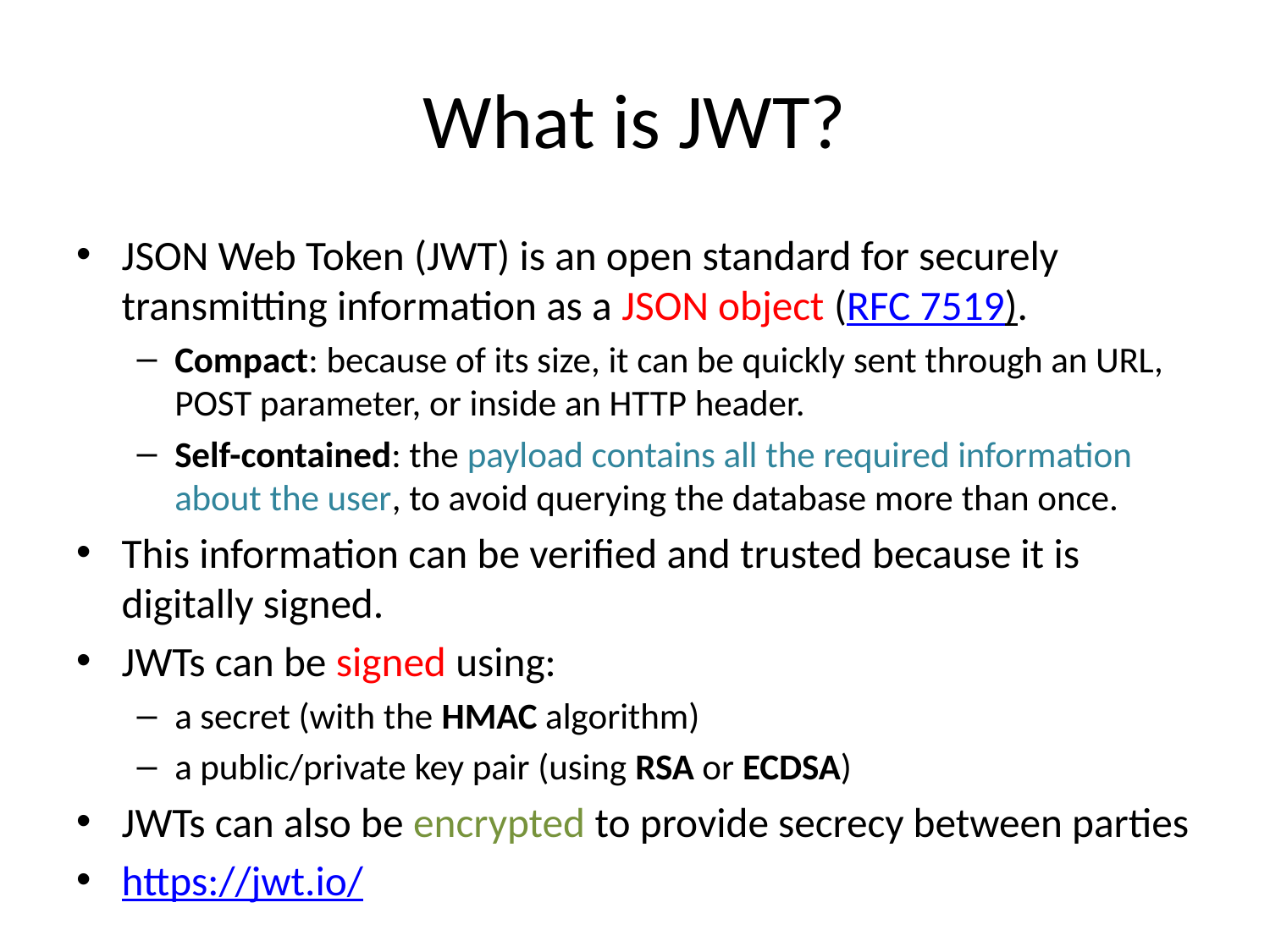

# What is JWT?
JSON Web Token (JWT) is an open standard for securely transmitting information as a JSON object (RFC 7519).
Compact: because of its size, it can be quickly sent through an URL, POST parameter, or inside an HTTP header.
Self-contained: the payload contains all the required information about the user, to avoid querying the database more than once.
This information can be verified and trusted because it is digitally signed.
JWTs can be signed using:
a secret (with the HMAC algorithm)
a public/private key pair (using RSA or ECDSA)
JWTs can also be encrypted to provide secrecy between parties
https://jwt.io/